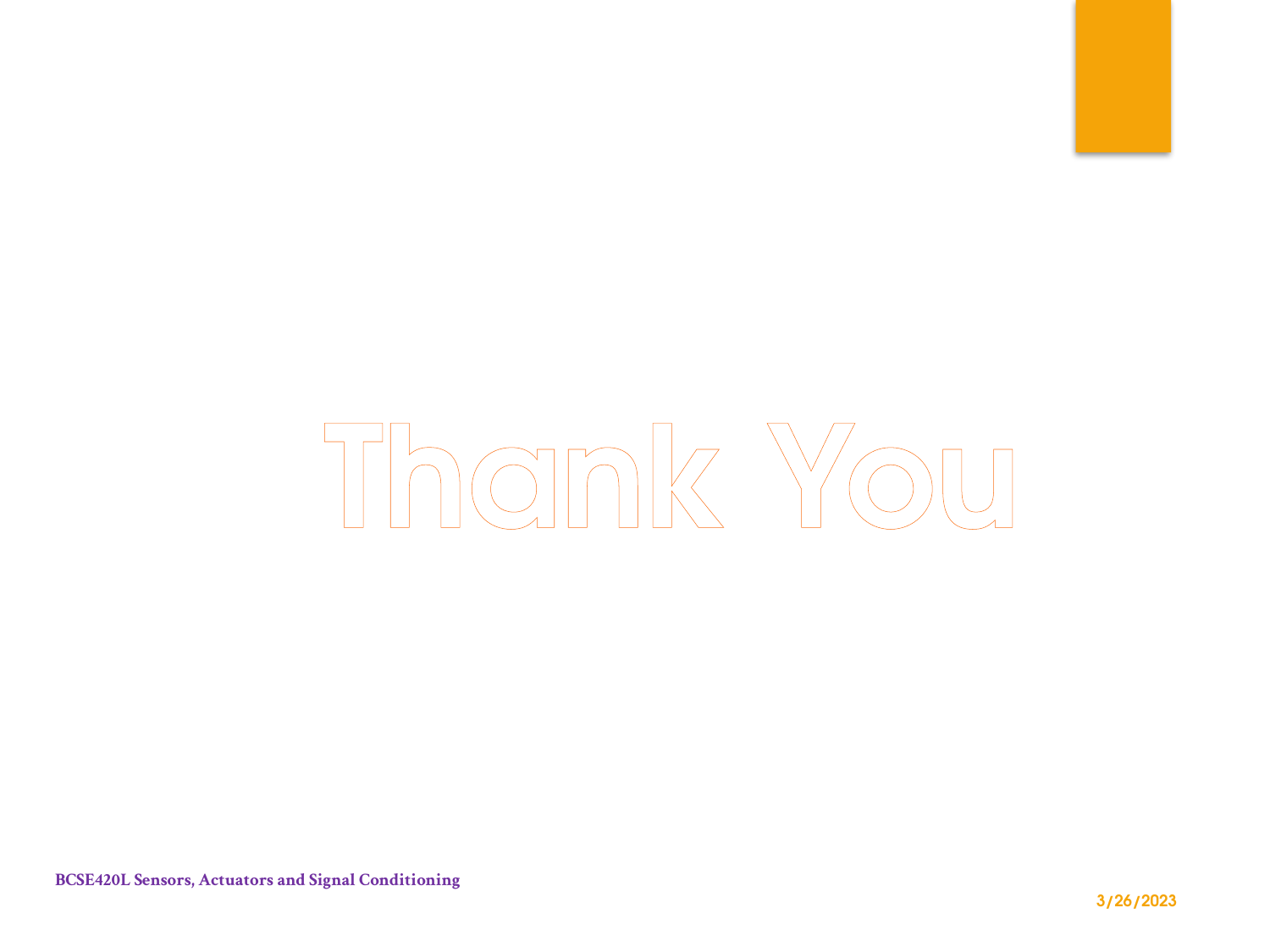

Thank You
3/26/2023
BCSE420L Sensors, Actuators and Signal Conditioning